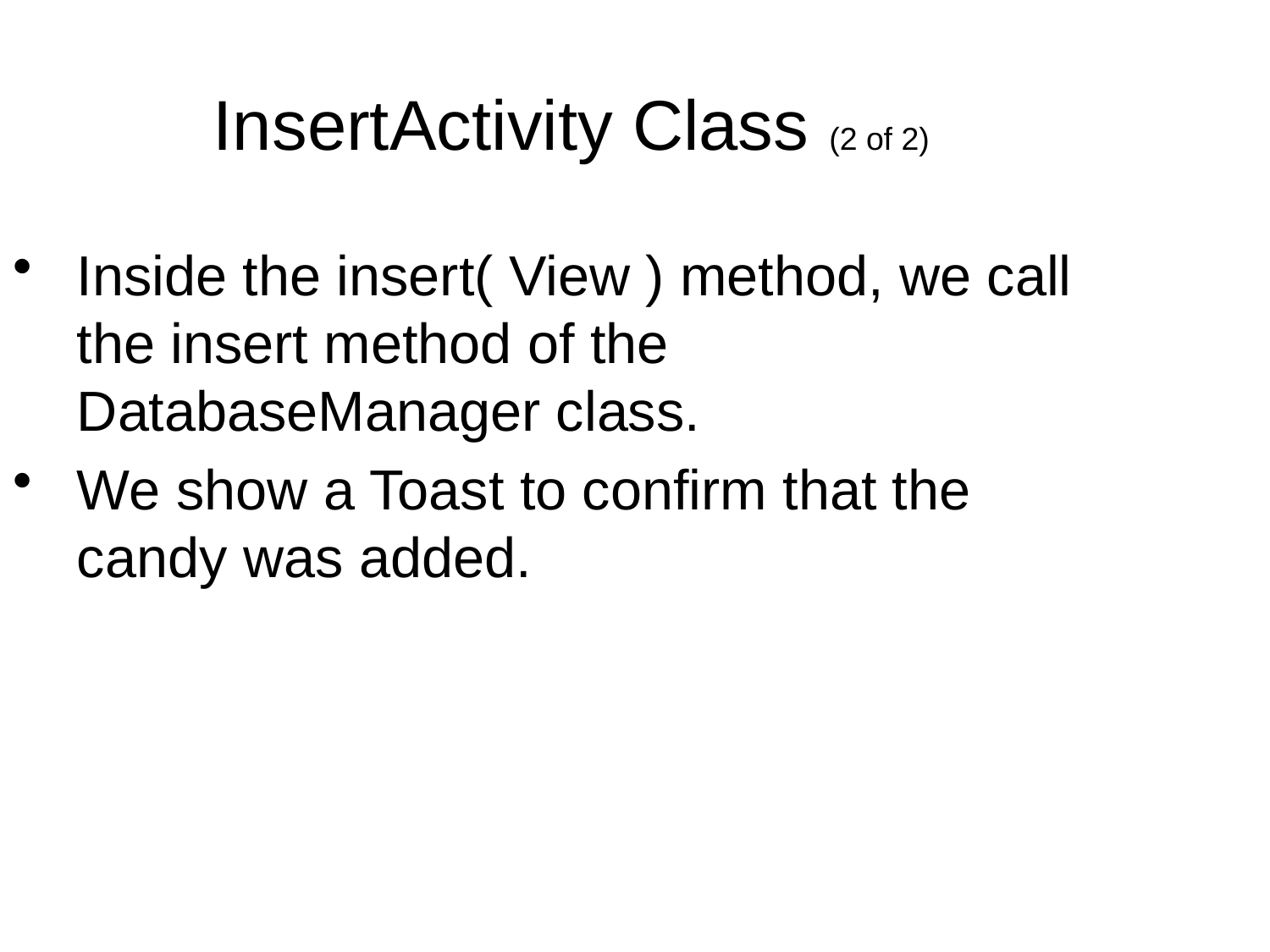

InsertActivity Class (2 of 2)
Inside the insert( View ) method, we call the insert method of the DatabaseManager class.
We show a Toast to confirm that the candy was added.